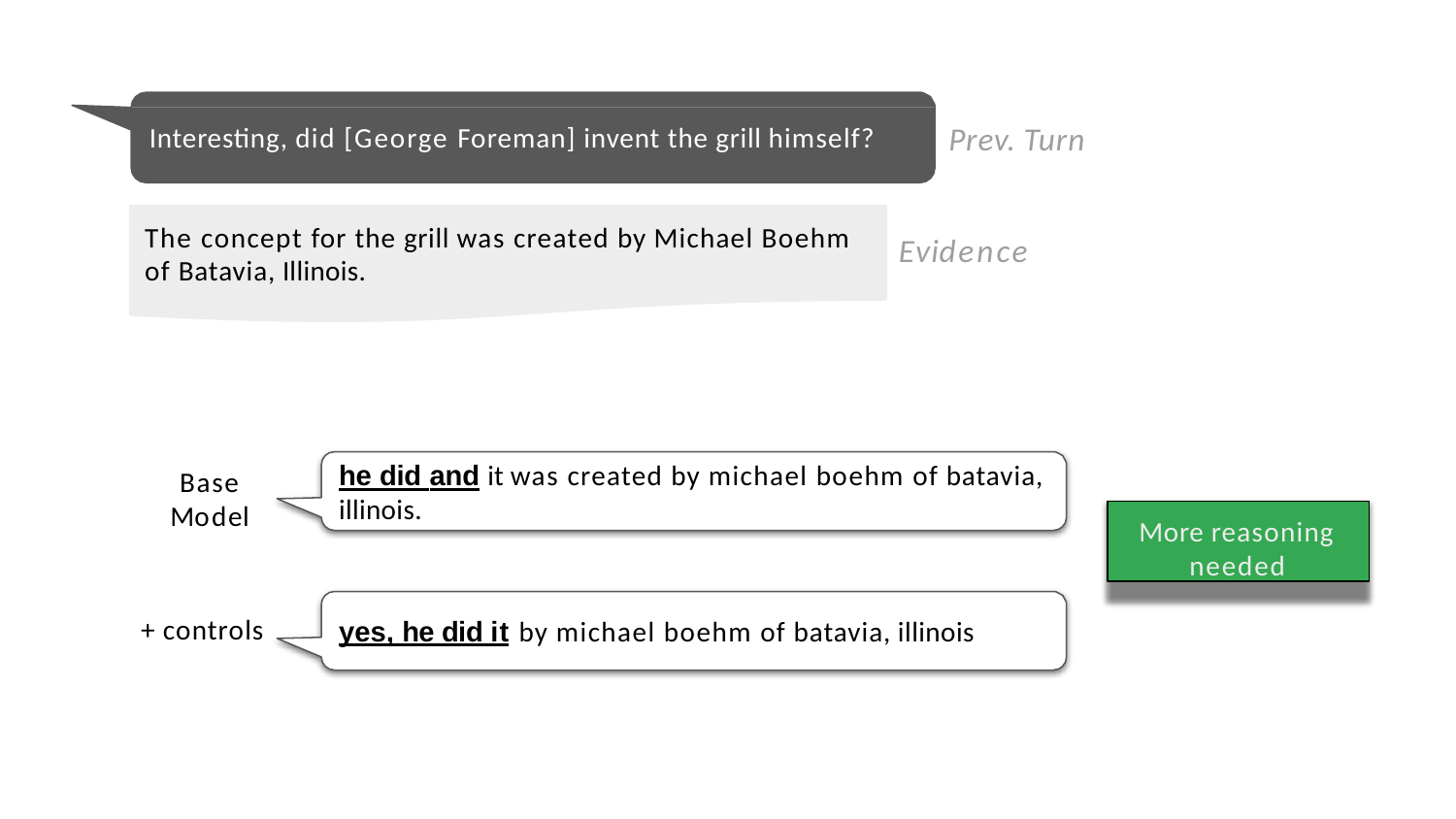

# Prev. Turn
Interesting, did [George Foreman] invent the grill himself?

The concept for the grill was created by Michael Boehm  of Batavia, Illinois.
Evidence

he did and it was created by michael boehm of batavia,  illinois.
Base  Model

More reasoning  needed

+ controls
yes, he did it by michael boehm of batavia, illinois